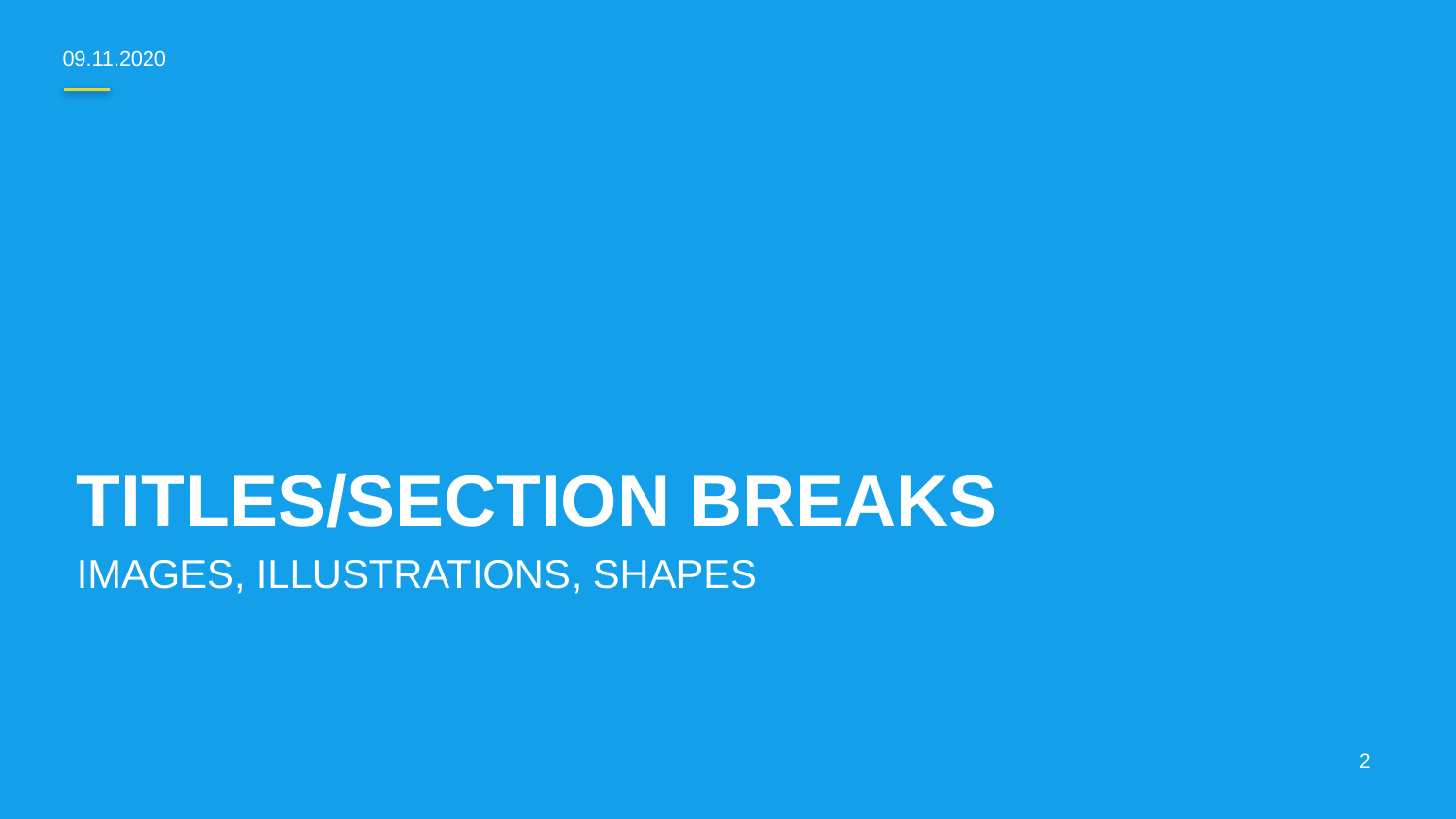

09.11.2020
TITLES/SECTION BREAKS
IMAGES, ILLUSTRATIONS, SHAPES
2